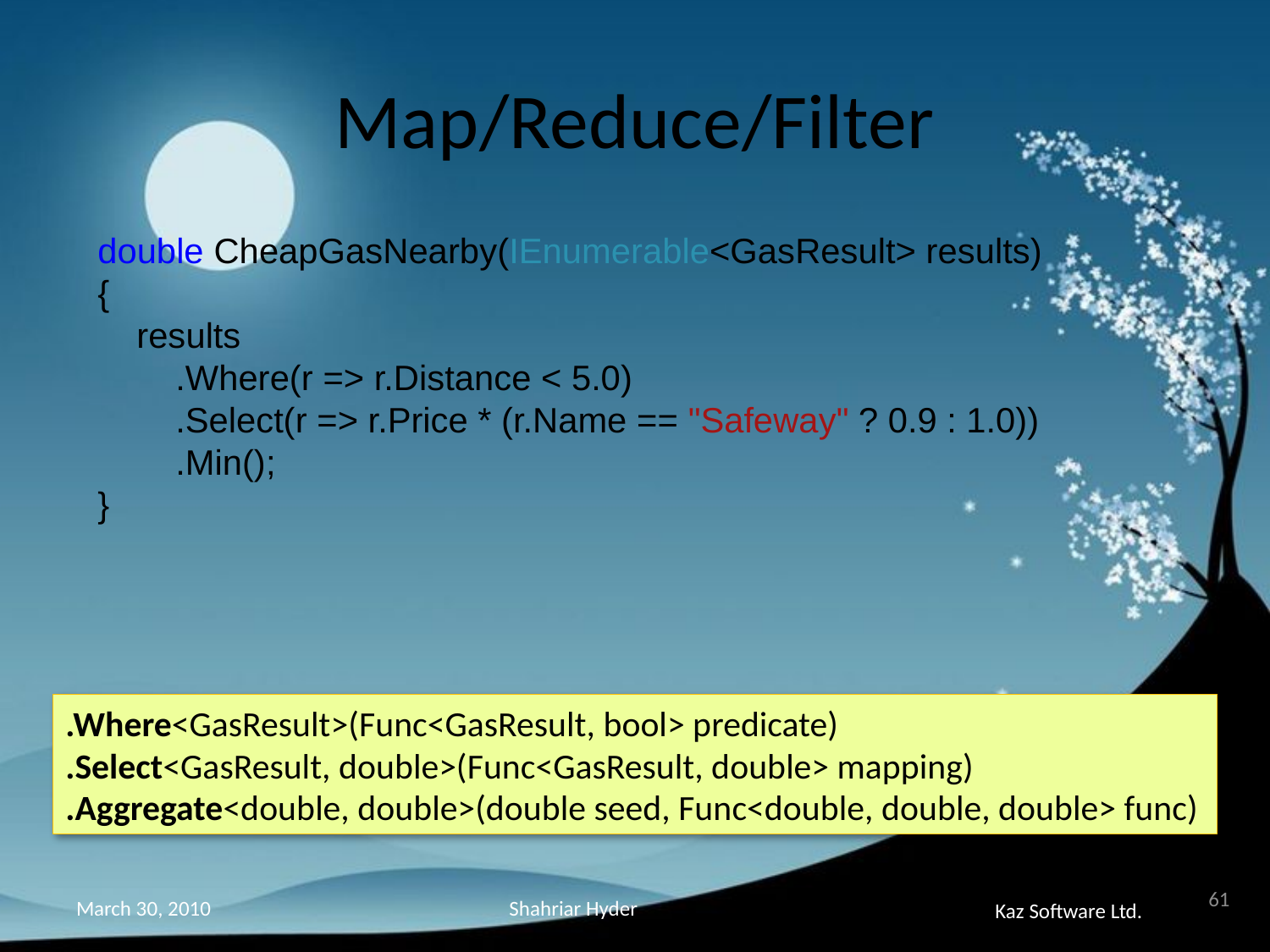

# Map/Reduce/Filter
double CheapGasNearby(IEnumerable<GasResult> results)
{
    results
        .Where(r => r.Distance < 5.0)
        .Select(r => r.Price * (r.Name == "Safeway" ? 0.9 : 1.0))
        .Min();
}
.Where<GasResult>(Func<GasResult, bool> predicate)
.Select<GasResult, double>(Func<GasResult, double> mapping)
.Aggregate<double, double>(double seed, Func<double, double, double> func)
61
Shahriar Hyder
March 30, 2010
Kaz Software Ltd.